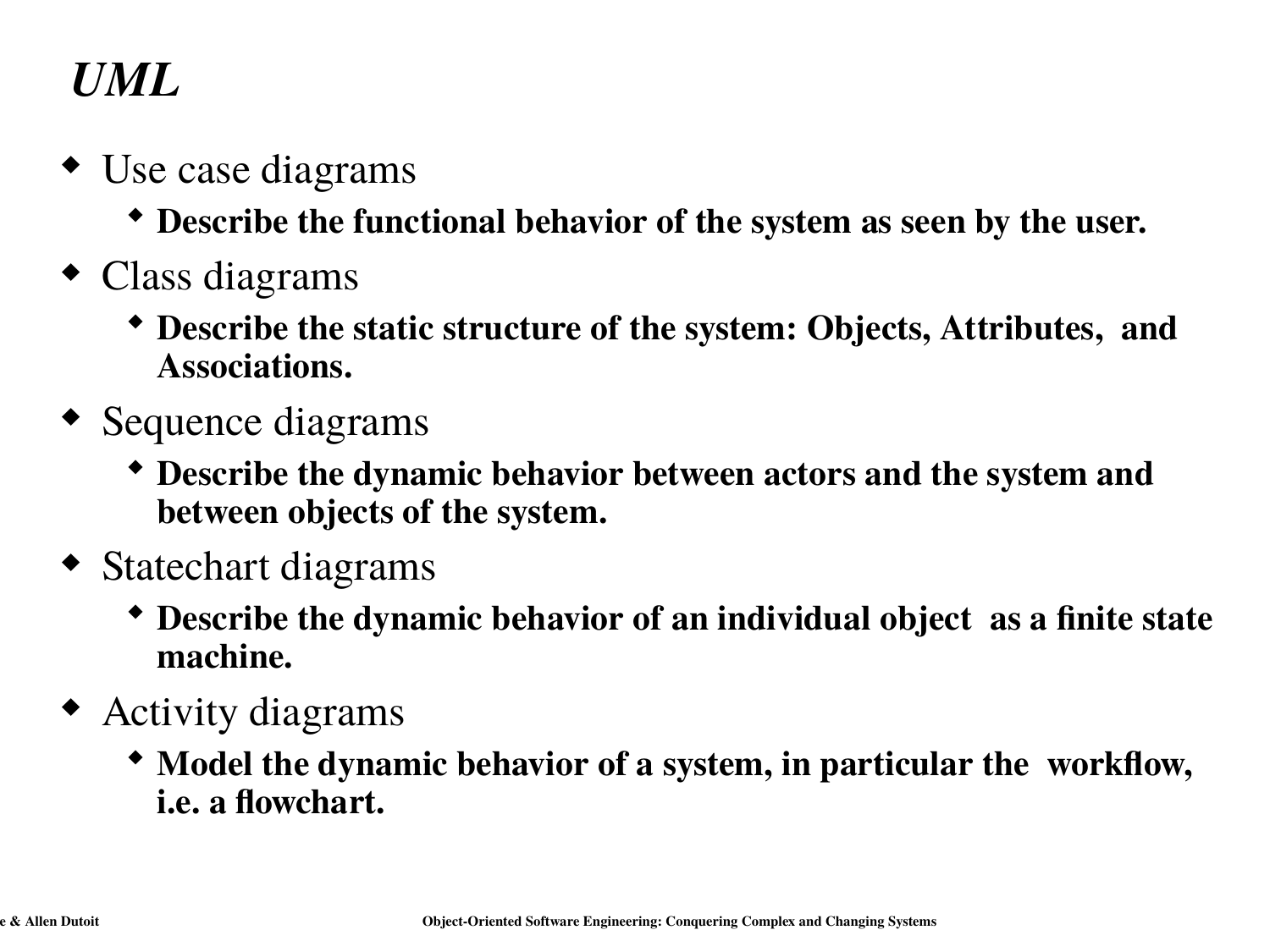

# UML
Use case diagrams
Describe the functional behavior of the system as seen by the user.
Class diagrams
Describe the static structure of the system: Objects, Attributes,  and Associations.
Sequence diagrams
Describe the dynamic behavior between actors and the system and between objects of the system.
Statechart diagrams
Describe the dynamic behavior of an individual object  as a finite state machine.
Activity diagrams
Model the dynamic behavior of a system, in particular the  workflow, i.e. a flowchart.